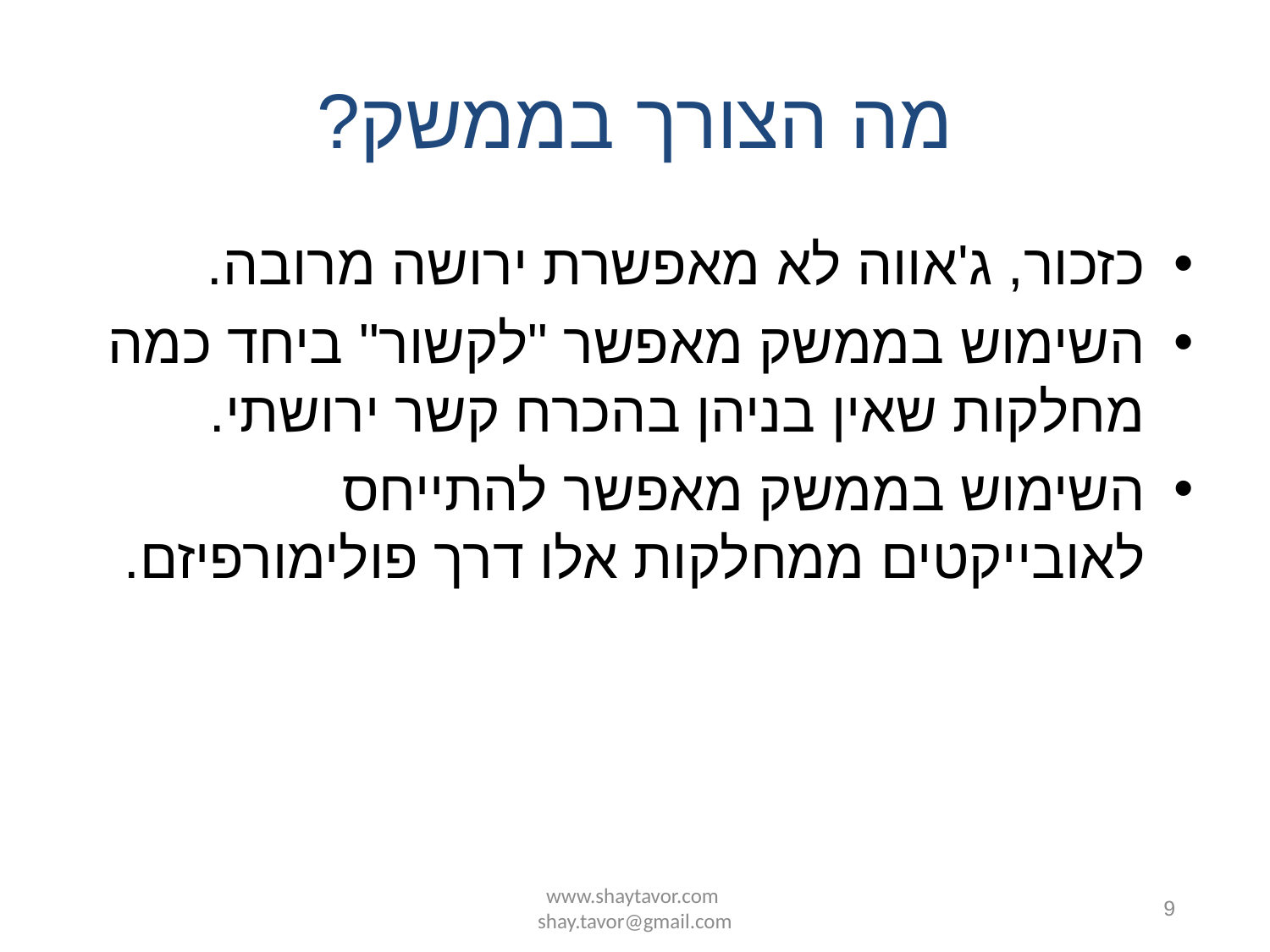

# מה הצורך בממשק?
כזכור, ג'אווה לא מאפשרת ירושה מרובה.
השימוש בממשק מאפשר "לקשור" ביחד כמה מחלקות שאין בניהן בהכרח קשר ירושתי.
השימוש בממשק מאפשר להתייחס לאובייקטים ממחלקות אלו דרך פולימורפיזם.
www.shaytavor.com  shay.tavor@gmail.com
9